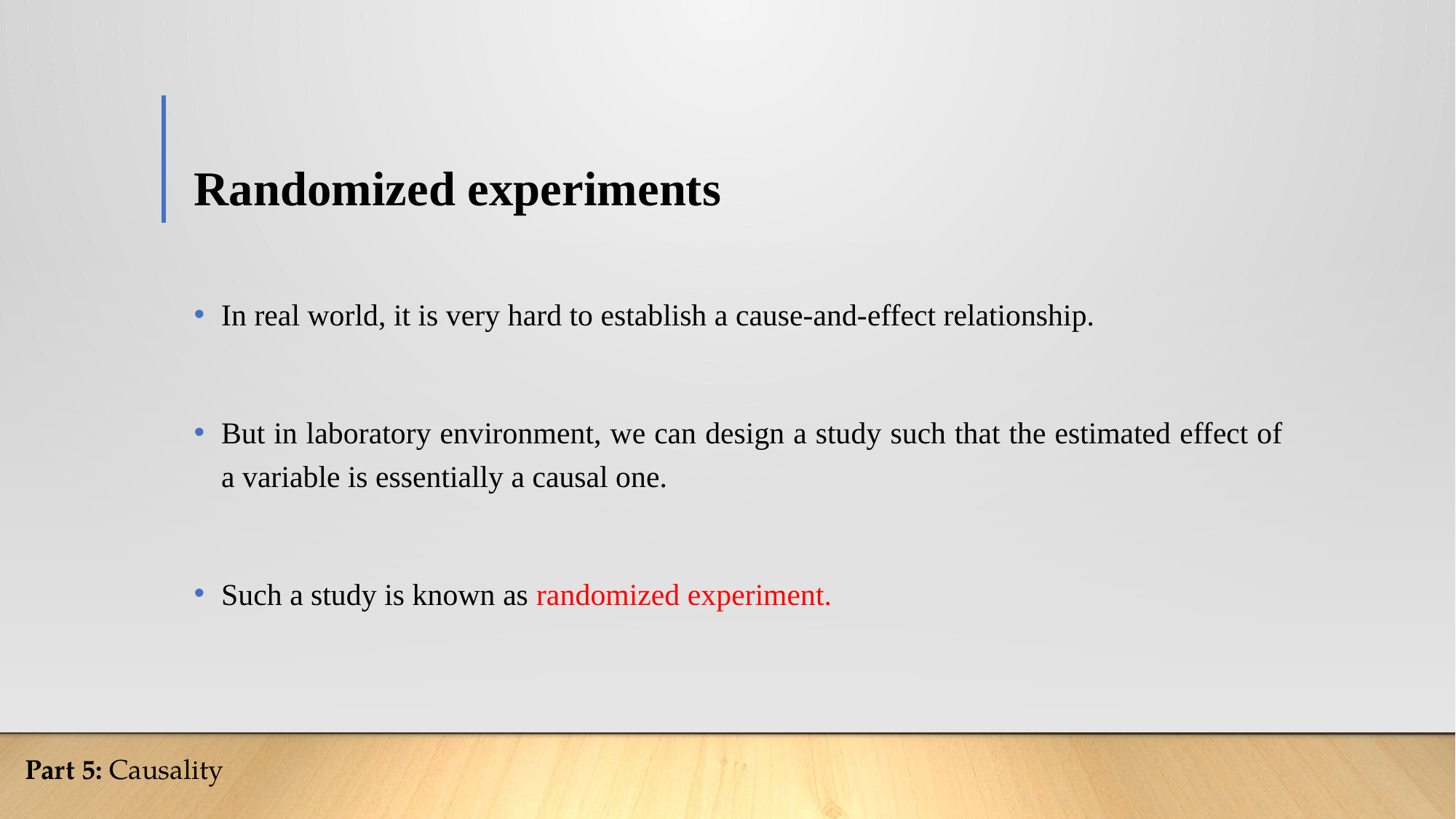

# Randomized experiments

In real world, it is very hard to establish a cause-and-effect relationship.

But in laboratory environment, we can design a study such that the estimated effect of a variable is essentially a causal one.

Such a study is known as randomized experiment.

Part 5: Causality